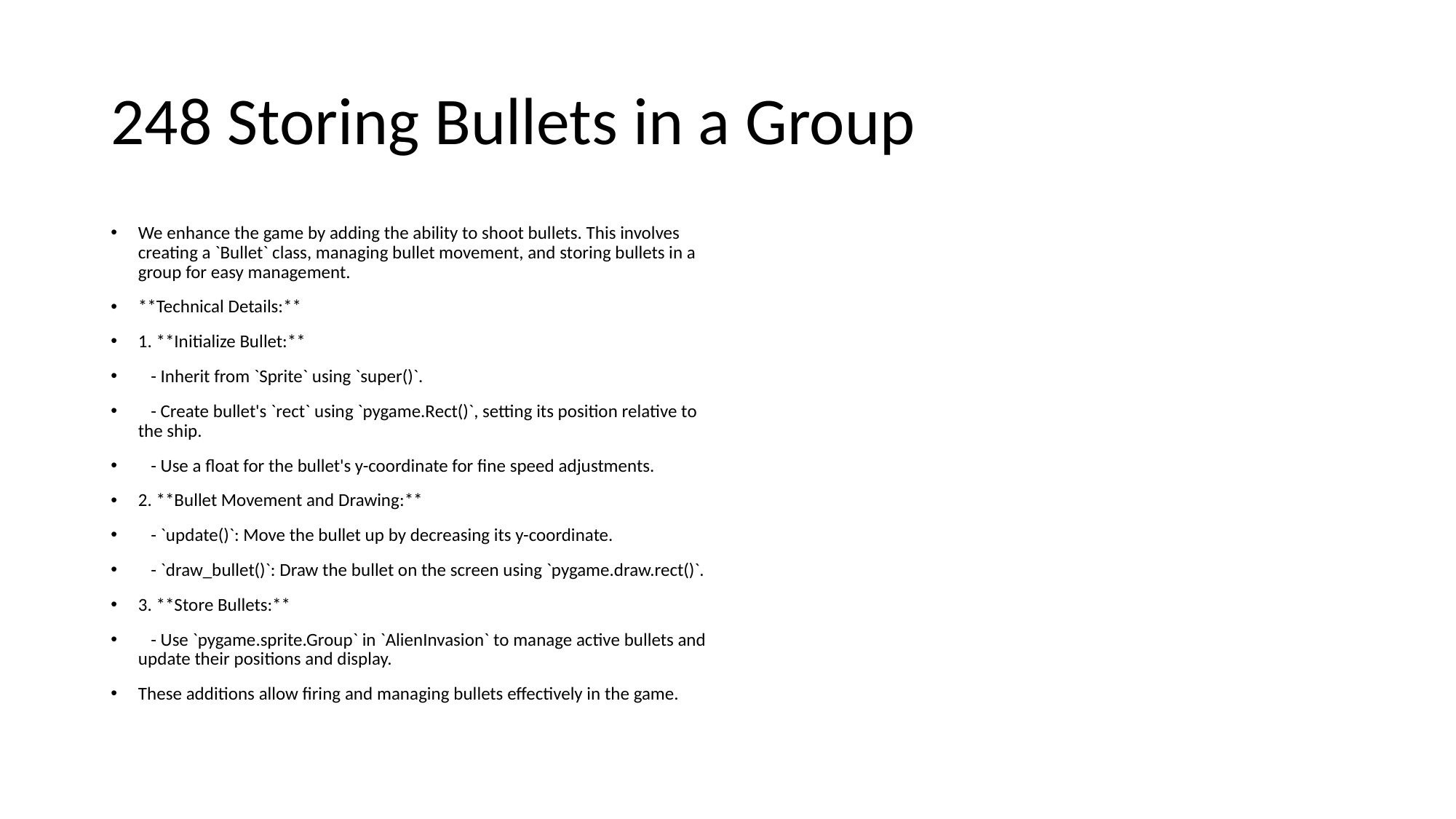

# 248 Storing Bullets in a Group
We enhance the game by adding the ability to shoot bullets. This involves creating a `Bullet` class, managing bullet movement, and storing bullets in a group for easy management.
**Technical Details:**
1. **Initialize Bullet:**
   - Inherit from `Sprite` using `super()`.
   - Create bullet's `rect` using `pygame.Rect()`, setting its position relative to the ship.
   - Use a float for the bullet's y-coordinate for fine speed adjustments.
2. **Bullet Movement and Drawing:**
   - `update()`: Move the bullet up by decreasing its y-coordinate.
   - `draw_bullet()`: Draw the bullet on the screen using `pygame.draw.rect()`.
3. **Store Bullets:**
   - Use `pygame.sprite.Group` in `AlienInvasion` to manage active bullets and update their positions and display.
These additions allow firing and managing bullets effectively in the game.